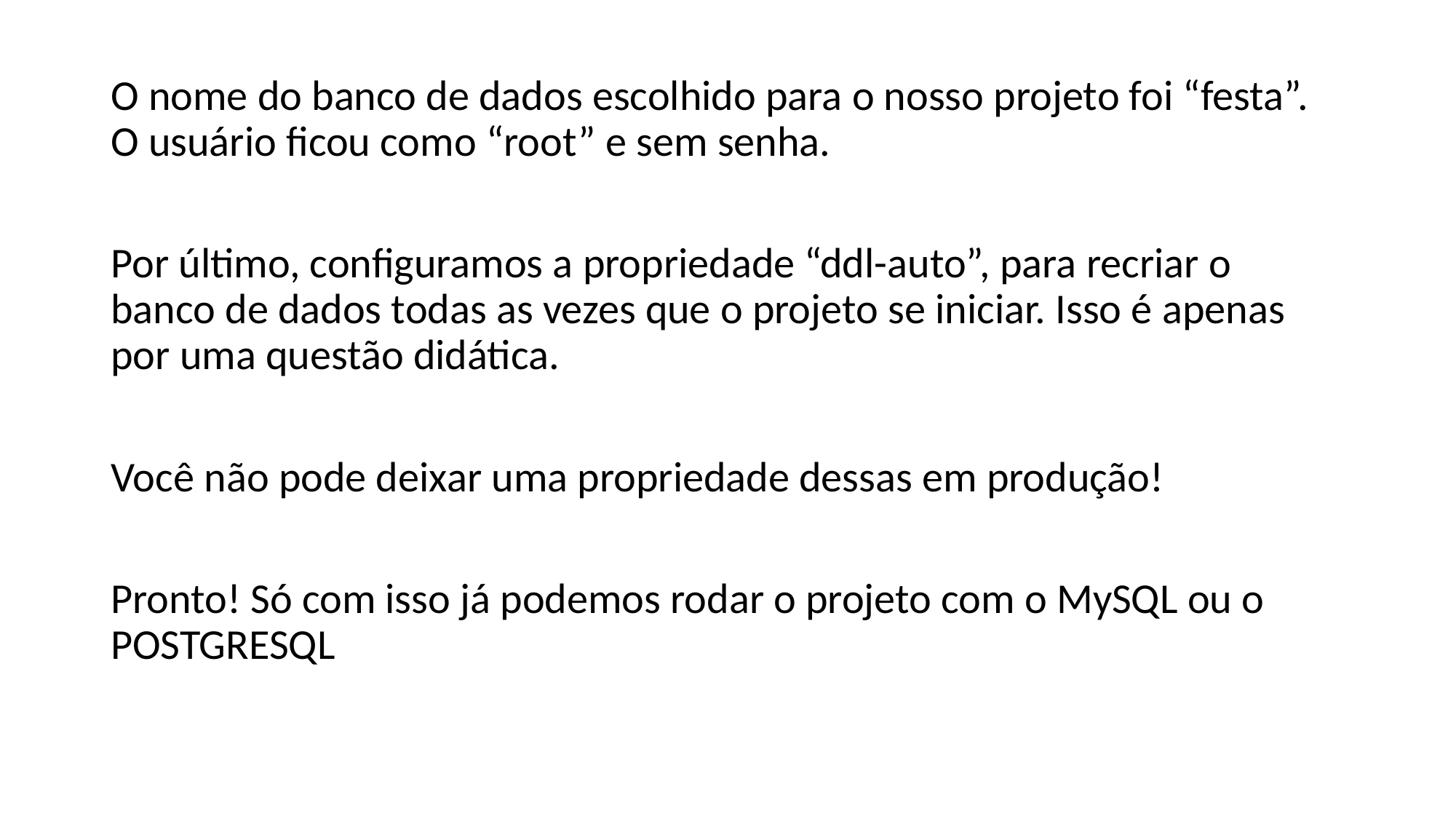

O nome do banco de dados escolhido para o nosso projeto foi “festa”. O usuário ficou como “root” e sem senha.

Por último, configuramos a propriedade “ddl-auto”, para recriar o banco de dados todas as vezes que o projeto se iniciar. Isso é apenas por uma questão didática.

Você não pode deixar uma propriedade dessas em produção!

Pronto! Só com isso já podemos rodar o projeto com o MySQL ou o POSTGRESQL